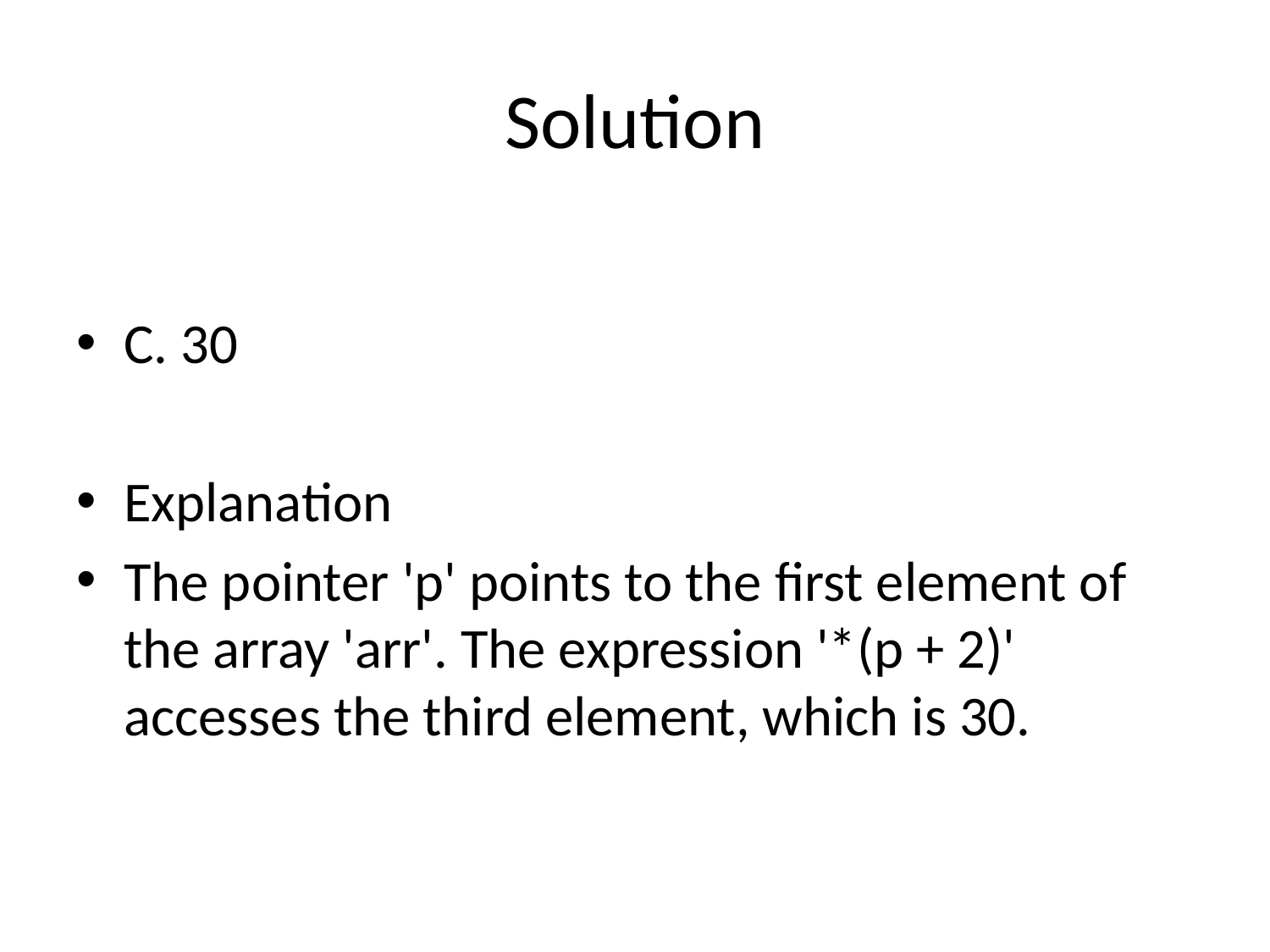

# Solution

C. 30

Explanation
The pointer 'p' points to the first element of the array 'arr'. The expression '*(p + 2)' accesses the third element, which is 30.